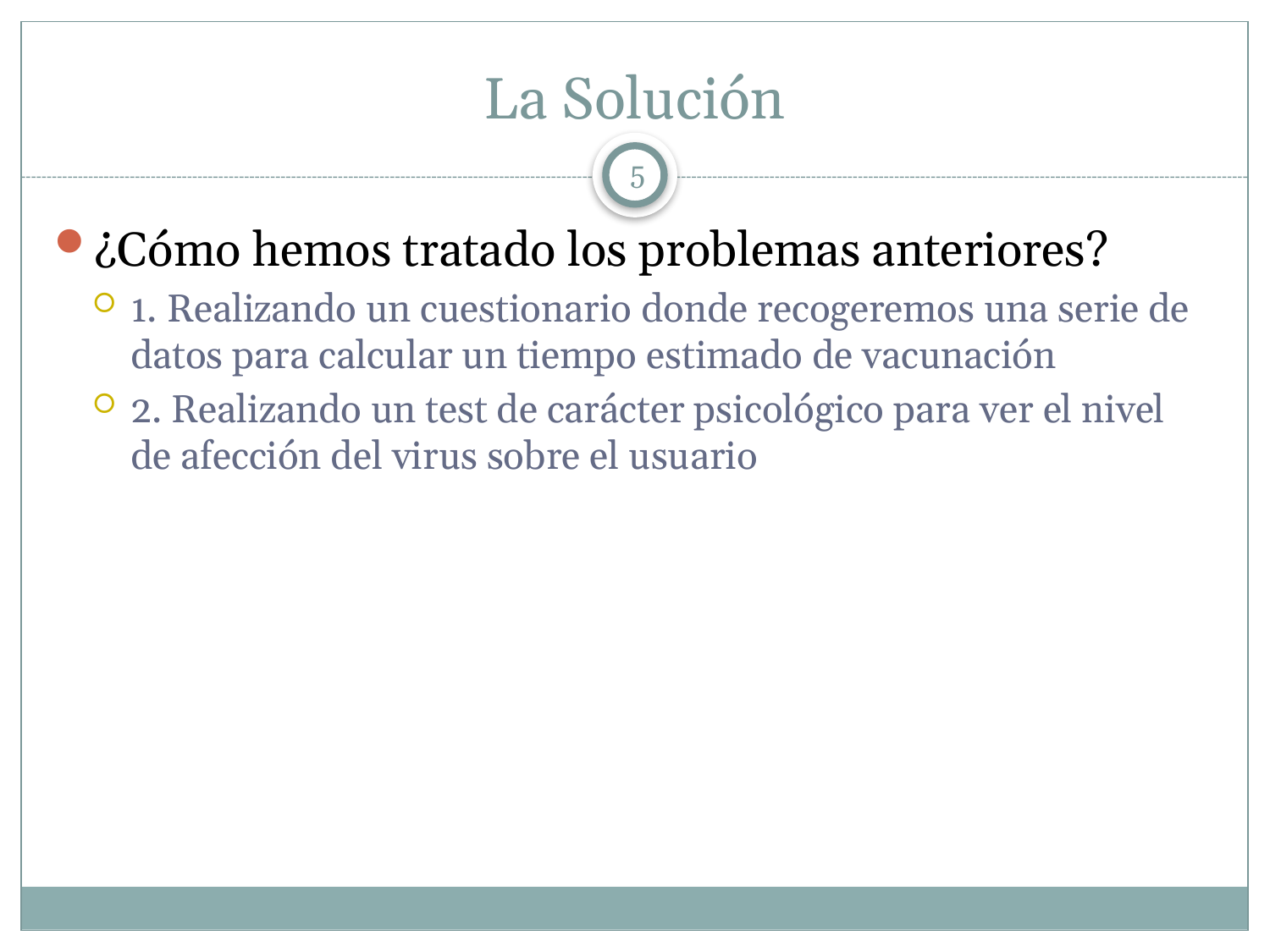

# La Solución
5
¿Cómo hemos tratado los problemas anteriores?
1. Realizando un cuestionario donde recogeremos una serie de datos para calcular un tiempo estimado de vacunación
2. Realizando un test de carácter psicológico para ver el nivel de afección del virus sobre el usuario